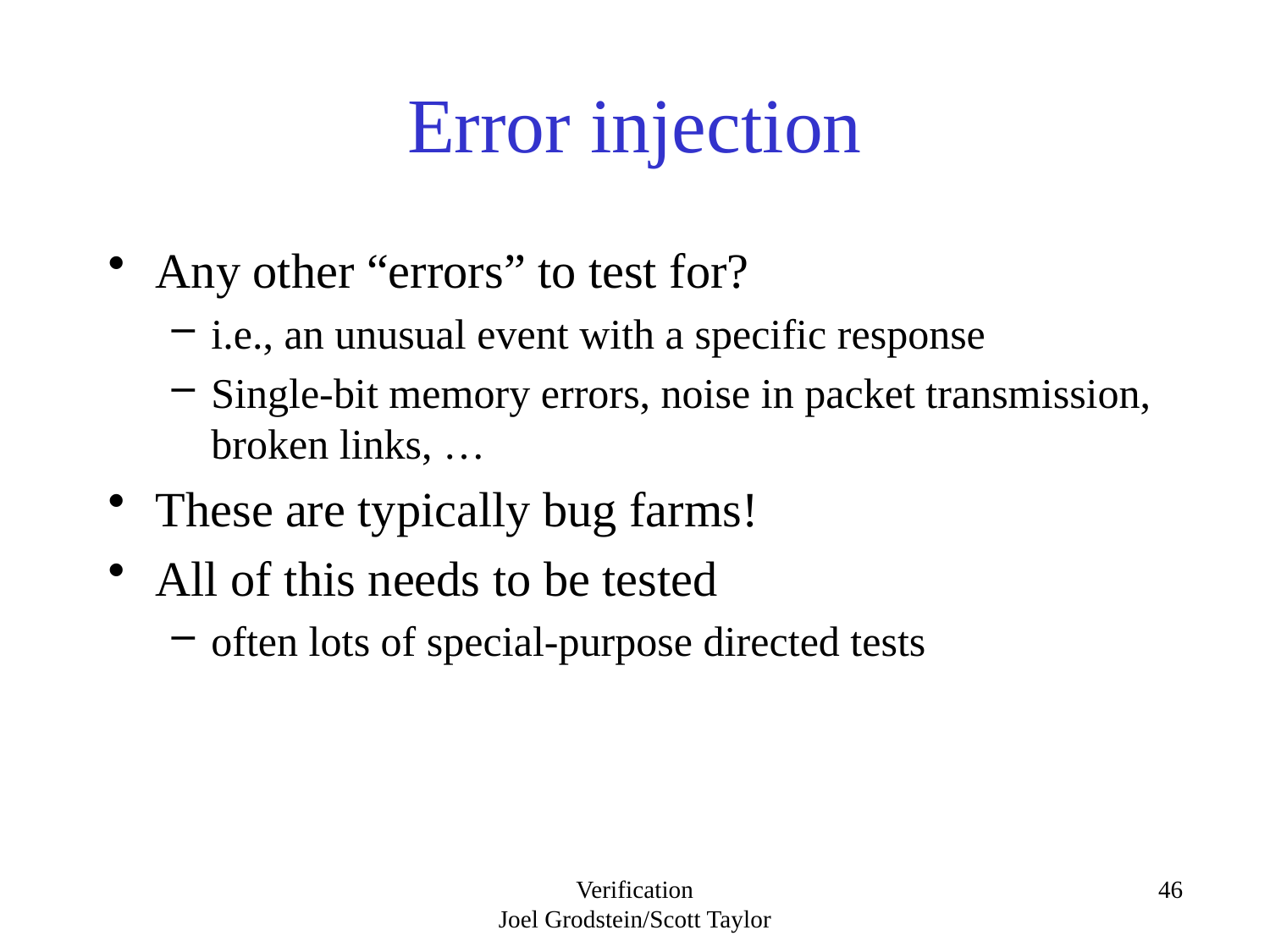

# Error injection
Any other “errors” to test for?
i.e., an unusual event with a specific response
Single-bit memory errors, noise in packet transmission, broken links, …
These are typically bug farms!
All of this needs to be tested
often lots of special-purpose directed tests

Verification
Joel Grodstein/Scott Taylor